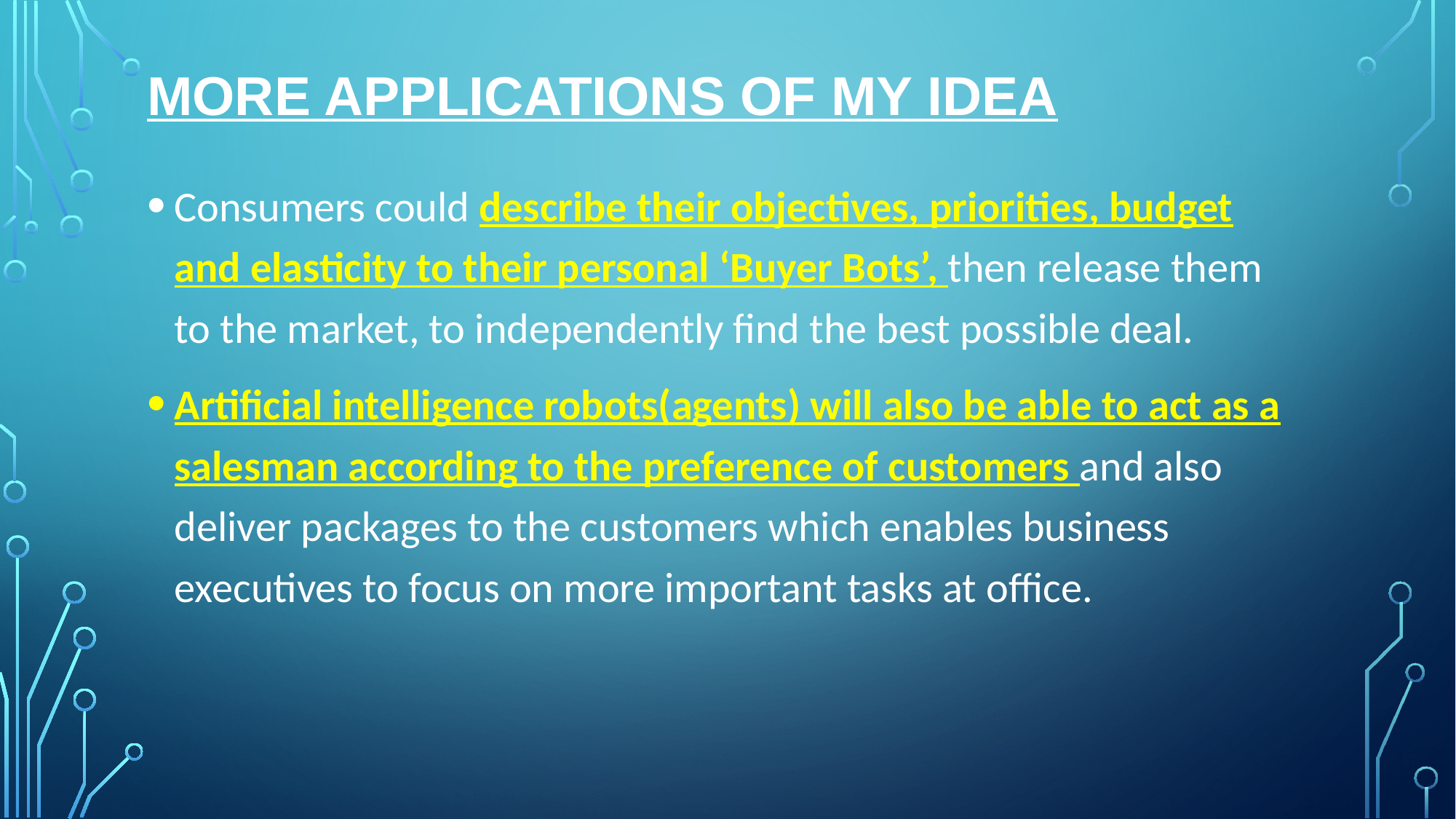

# MORE APPLICATIONS OF MY IDEA
Consumers could describe their objectives, priorities, budget and elasticity to their personal ‘Buyer Bots’, then release them to the market, to independently find the best possible deal.
Artificial intelligence robots(agents) will also be able to act as a salesman according to the preference of customers and also deliver packages to the customers which enables business executives to focus on more important tasks at office.